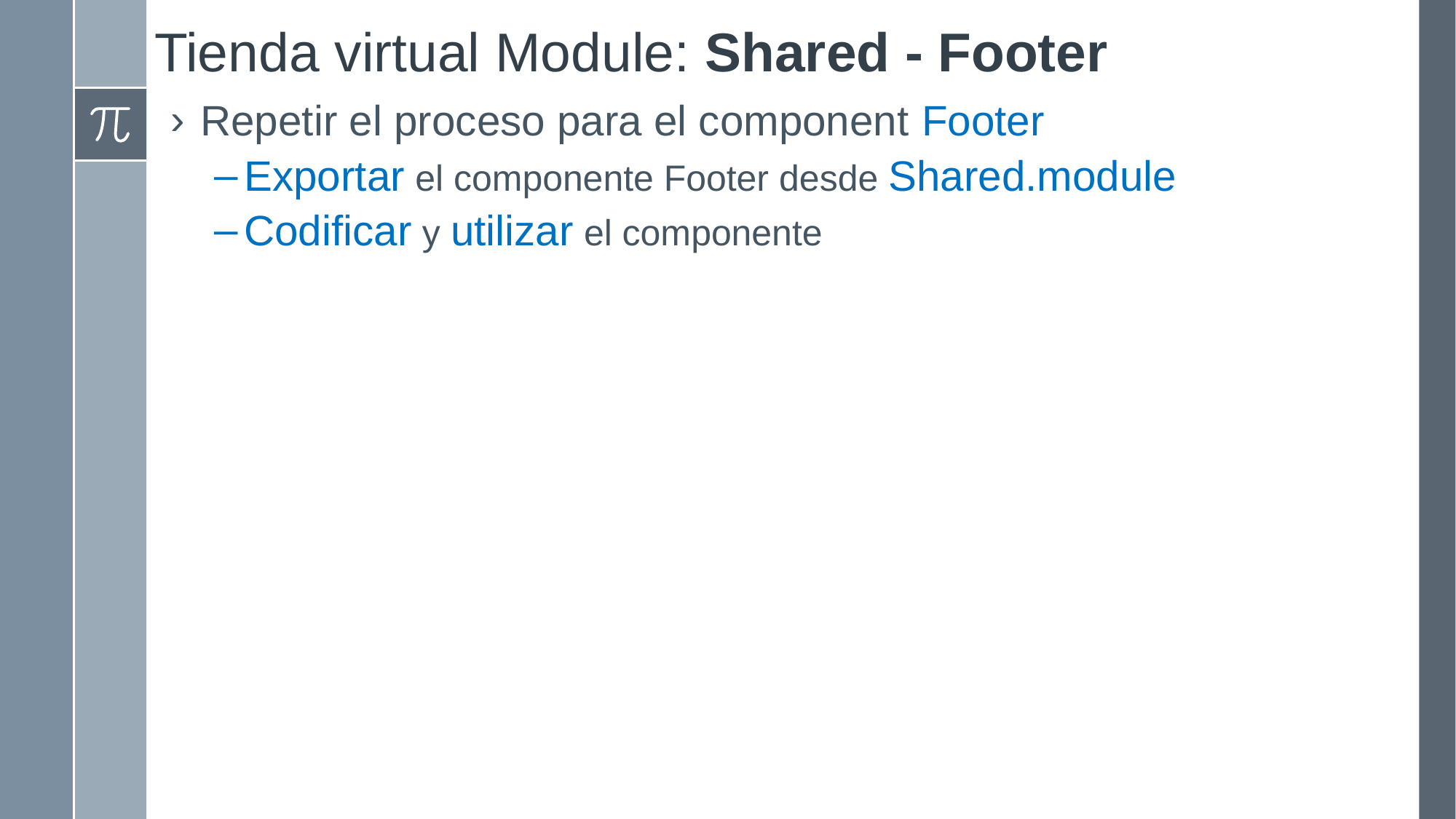

# Tienda virtual Module: Shared - Footer
Repetir el proceso para el component Footer
Exportar el componente Footer desde Shared.module
Codificar y utilizar el componente